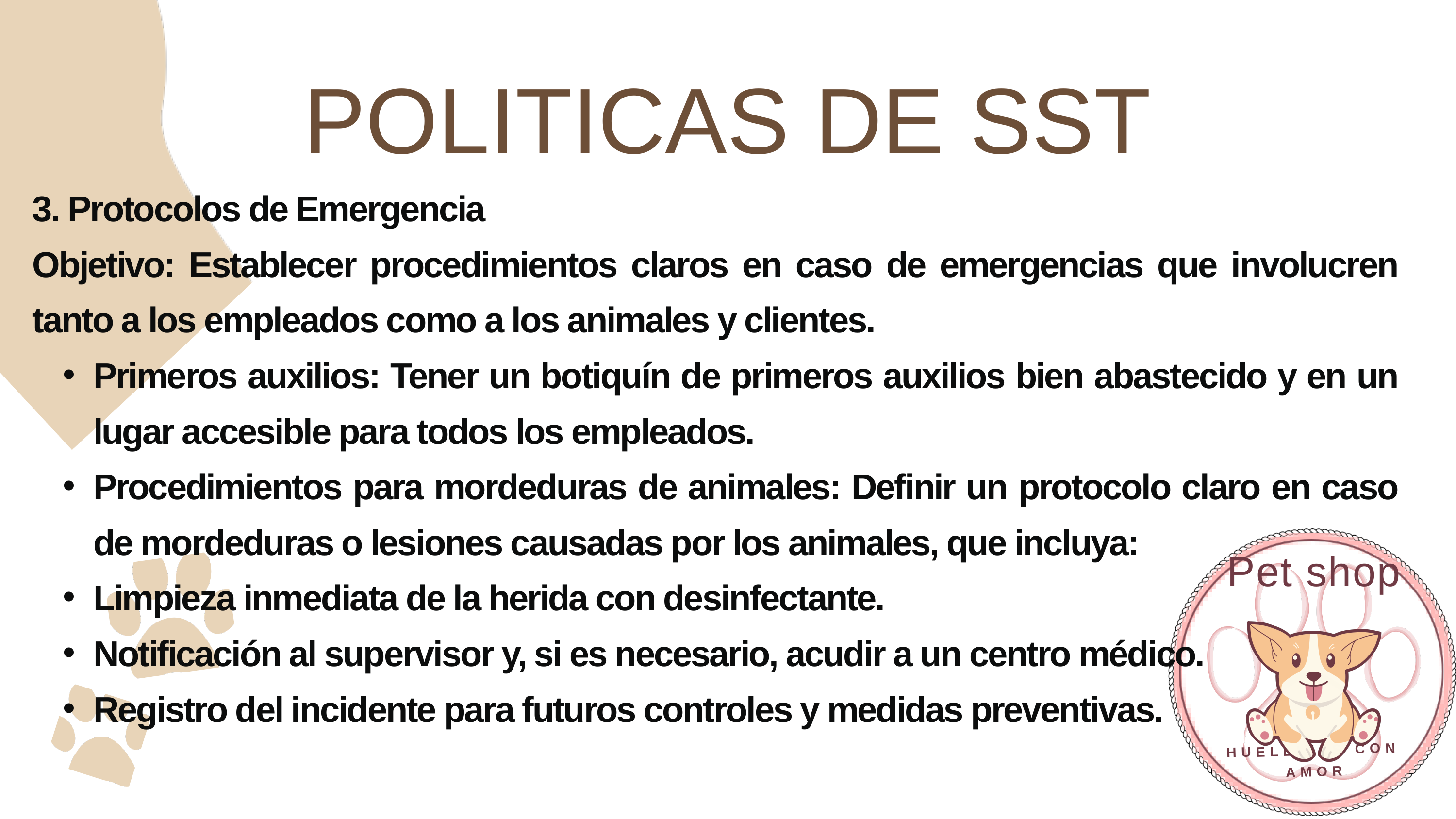

POLITICAS DE SST

3. Protocolos de Emergencia
Objetivo: Establecer procedimientos claros en caso de emergencias que involucren tanto a los empleados como a los animales y clientes.
Primeros auxilios: Tener un botiquín de primeros auxilios bien abastecido y en un lugar accesible para todos los empleados.
Procedimientos para mordeduras de animales: Definir un protocolo claro en caso de mordeduras o lesiones causadas por los animales, que incluya:
Limpieza inmediata de la herida con desinfectante.
Notificación al supervisor y, si es necesario, acudir a un centro médico.
Registro del incidente para futuros controles y medidas preventivas.

Pet shop

HUELLITAS CON AMOR